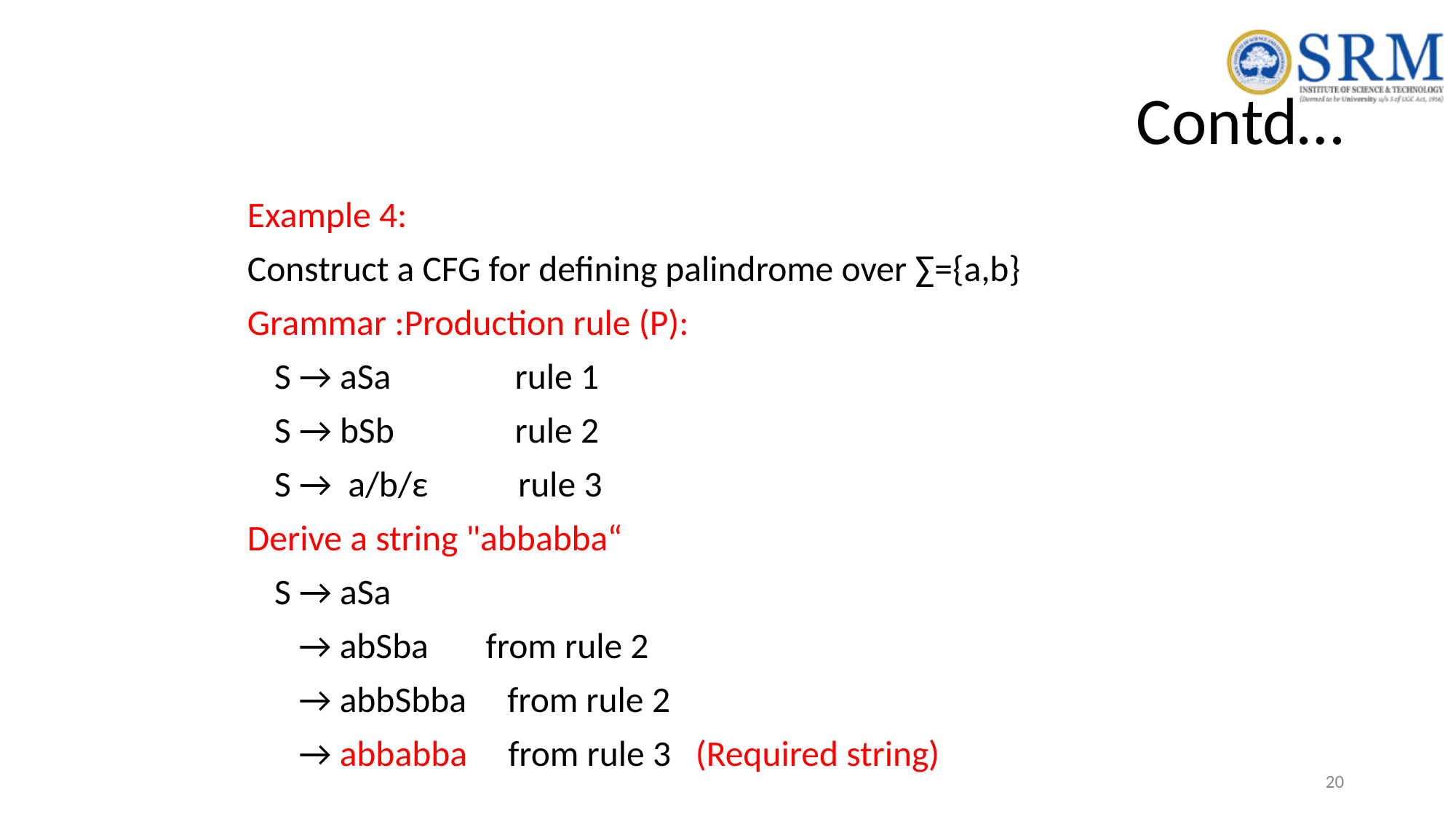

# Contd…
Example 4:
Construct a CFG for defining palindrome over ∑={a,b}
Grammar :Production rule (P):
		S → aSa  	   rule 1
		S → bSb     	   rule 2
		S →  a/b/ε           rule 3
Derive a string "abbabba“
	S → aSa
	   → abSba       from rule 2
	   → abbSbba     from rule 2
	   → abbabba     from rule 3   (Required string)

20